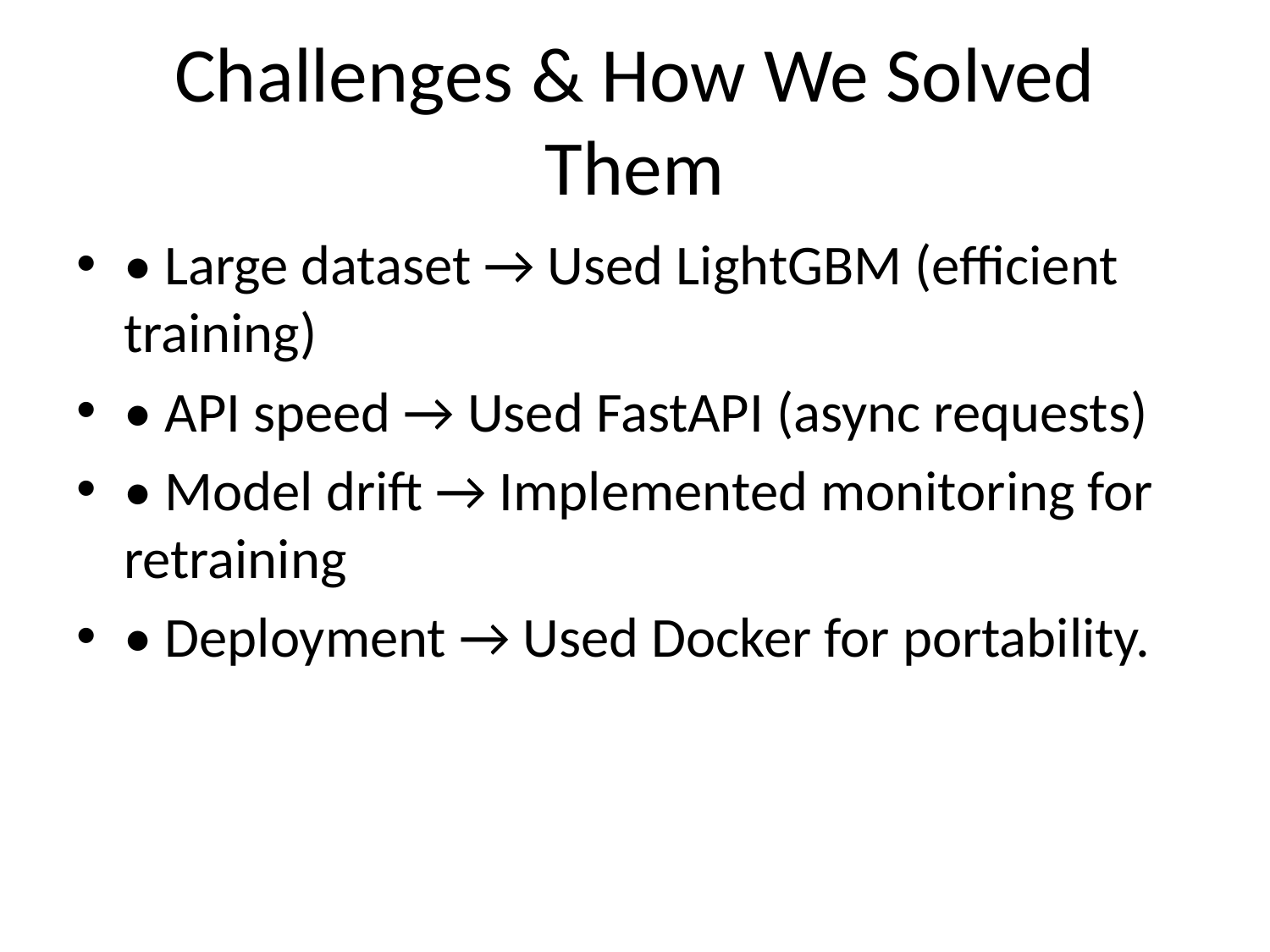

# Challenges & How We Solved Them
• Large dataset → Used LightGBM (efficient training)
• API speed → Used FastAPI (async requests)
• Model drift → Implemented monitoring for retraining
• Deployment → Used Docker for portability.